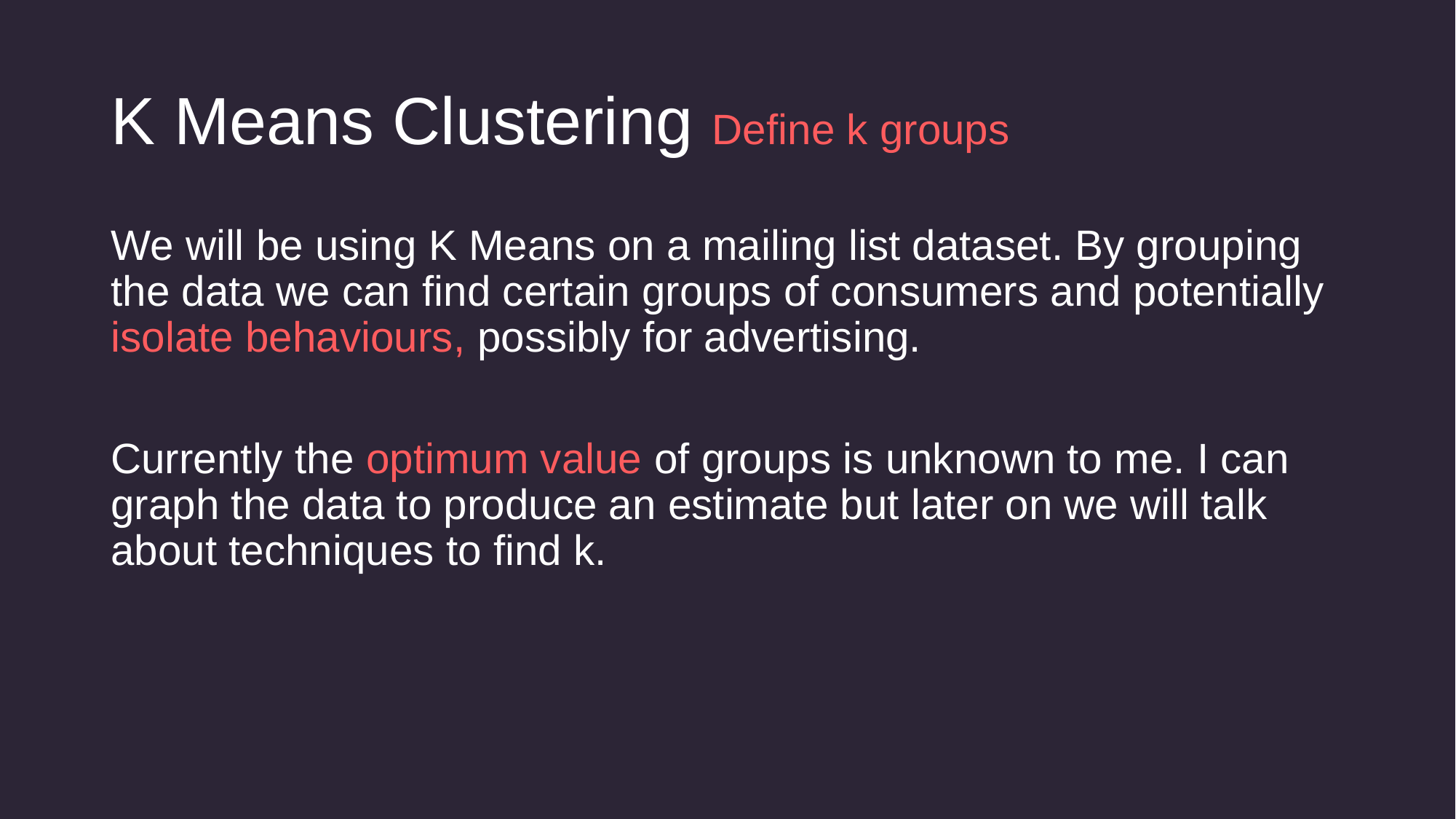

# K Means Clustering Define k groups
We will be using K Means on a mailing list dataset. By grouping the data we can find certain groups of consumers and potentially isolate behaviours, possibly for advertising.

Currently the optimum value of groups is unknown to me. I can graph the data to produce an estimate but later on we will talk about techniques to find k.